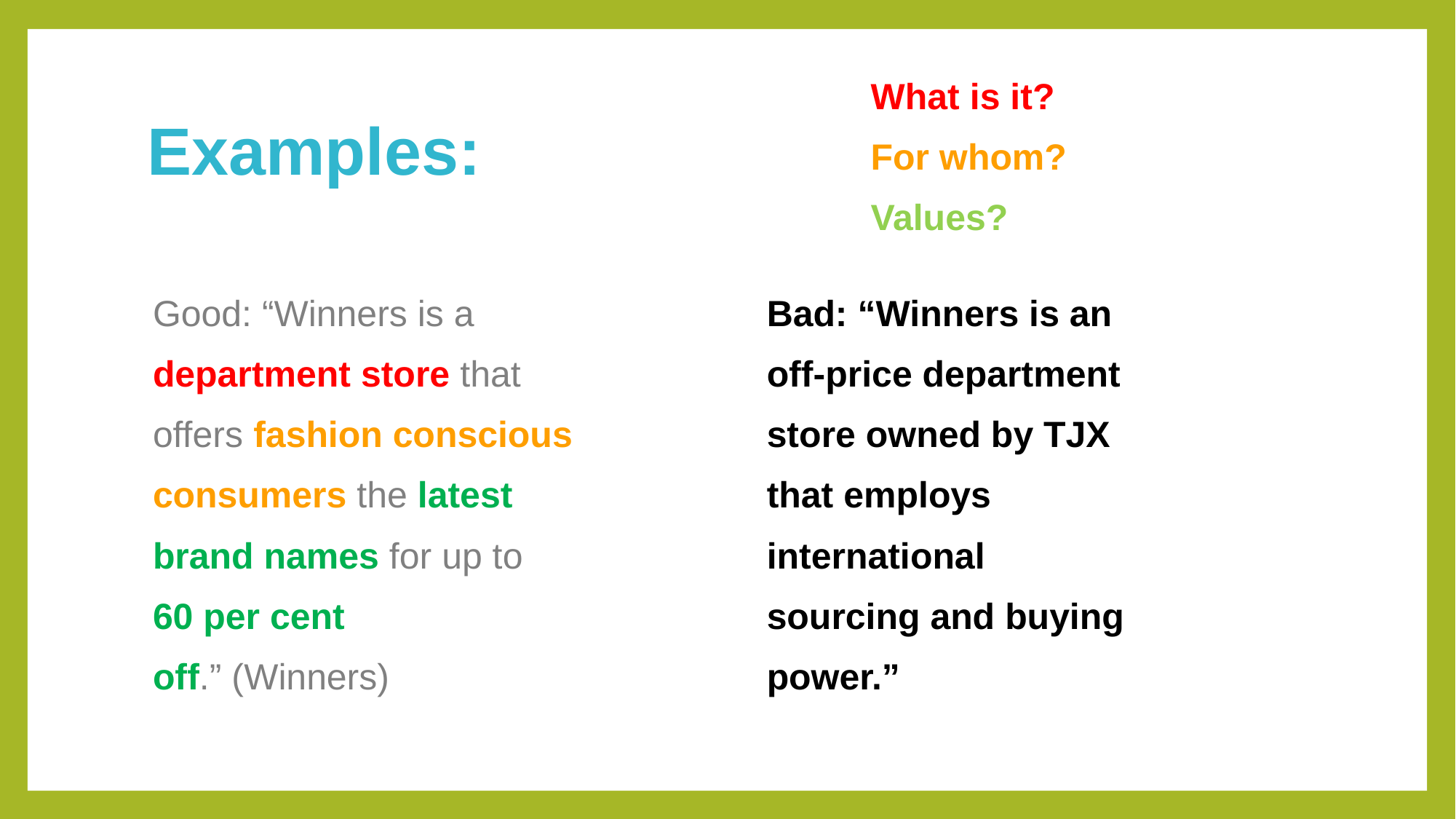

# Examples:
What is it?
For whom?
Values?
Good: “Winners is a
department store that
offers fashion conscious
consumers the latest
brand names for up to
60 per cent
off.” (Winners)
Bad: “Winners is an
off-price department
store owned by TJX
that employs
international
sourcing and buying
power.”